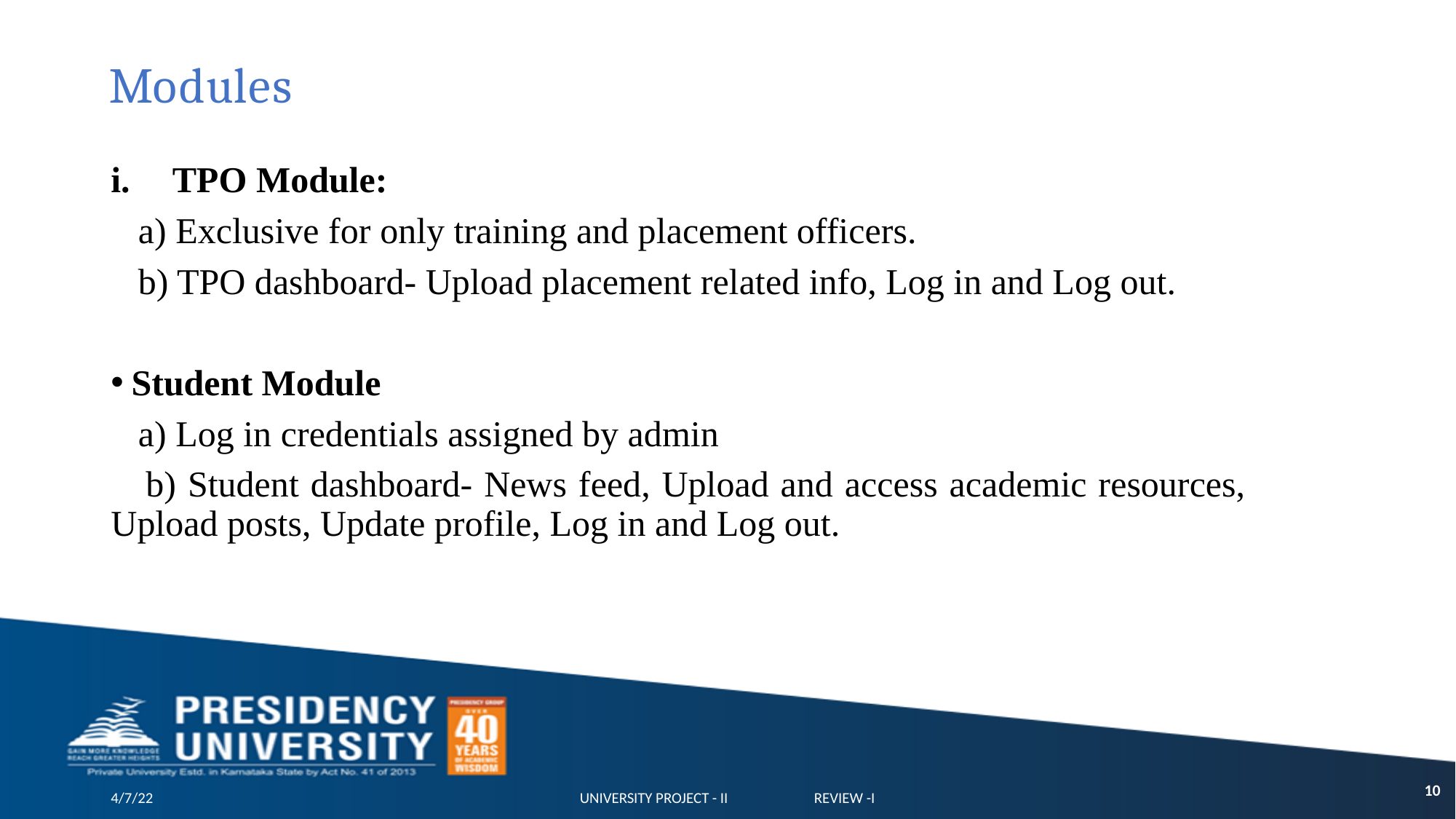

# Modules
TPO Module:
   a) Exclusive for only training and placement officers.
   b) TPO dashboard- Upload placement related info, Log in and Log out.

Student Module
   a) Log in credentials assigned by admin
   b) Student dashboard- News feed, Upload and access academic resources, 	Upload posts, Update profile, Log in and Log out.

10
4/7/22
UNIVERSITY PROJECT - II                         REVIEW -I